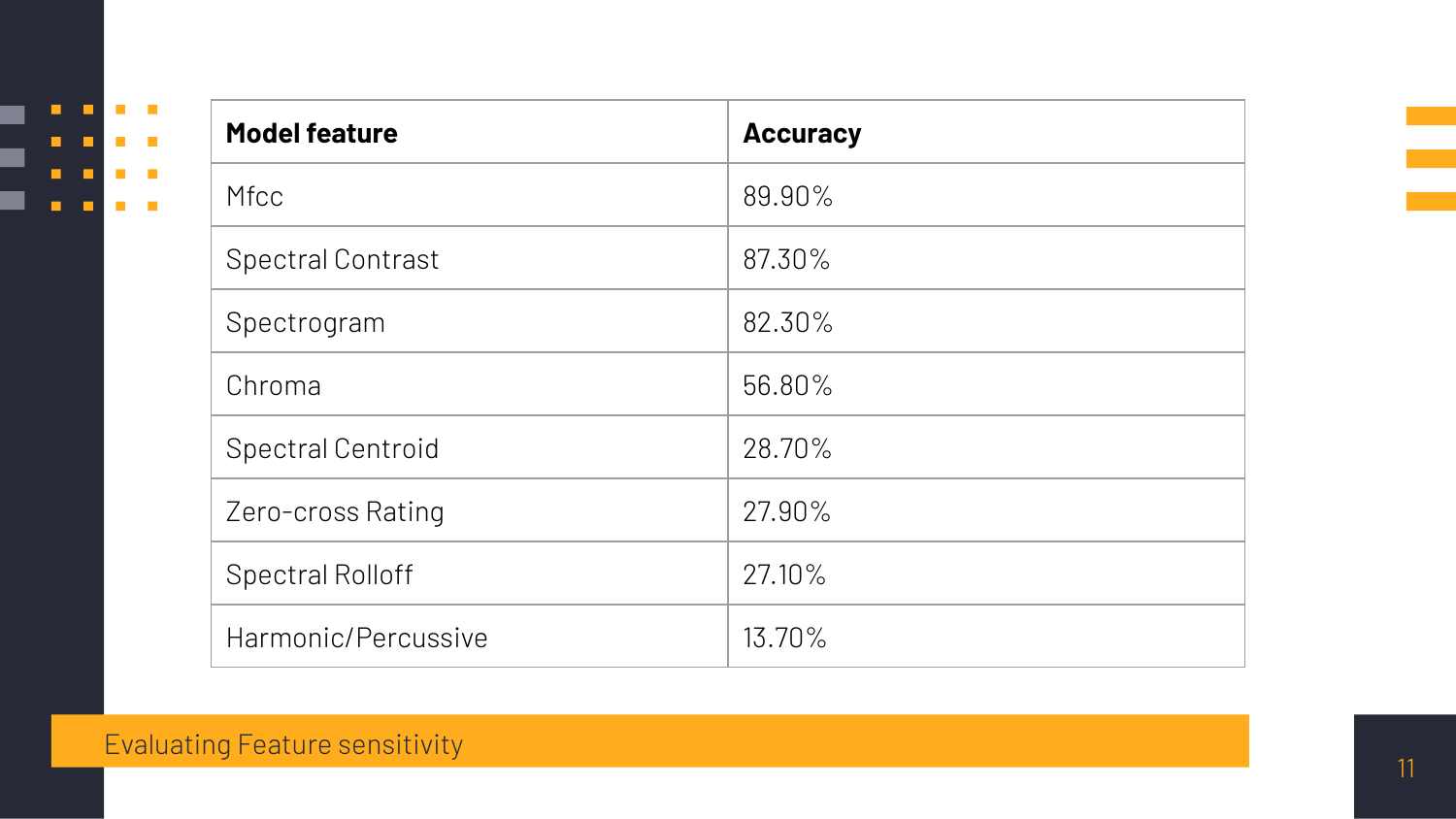

| Model feature | Accuracy |
| --- | --- |
| Mfcc | 89.90% |
| Spectral Contrast | 87.30% |
| Spectrogram | 82.30% |
| Chroma | 56.80% |
| Spectral Centroid | 28.70% |
| Zero-cross Rating | 27.90% |
| Spectral Rolloff | 27.10% |
| Harmonic/Percussive | 13.70% |
Evaluating Feature sensitivity
11